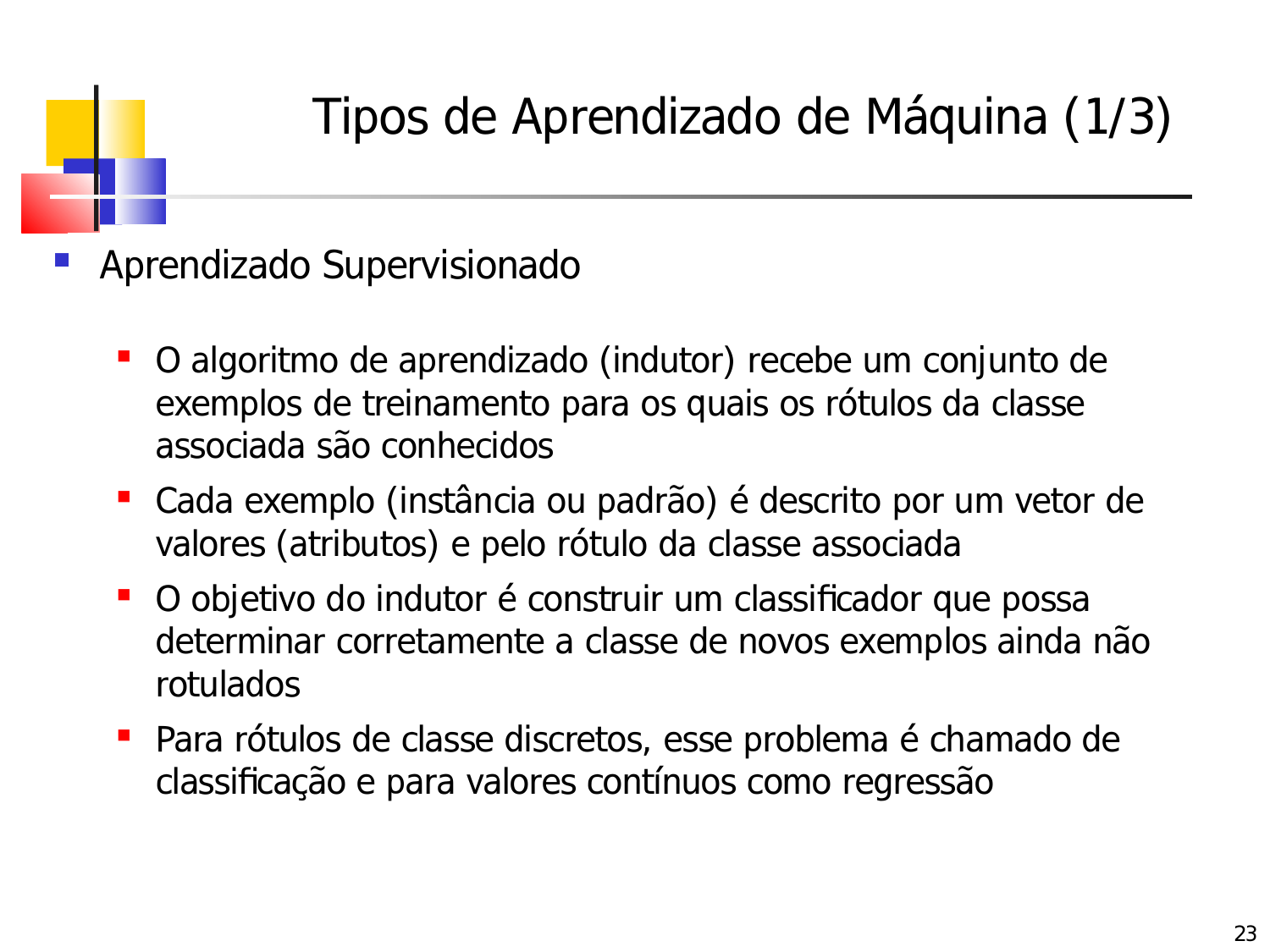

Tipos de Aprendizado de Máquina (1/3)
Aprendizado Supervisionado
O algoritmo de aprendizado (indutor) recebe um conjunto de exemplos de treinamento para os quais os rótulos da classe associada são conhecidos
Cada exemplo (instância ou padrão) é descrito por um vetor de valores (atributos) e pelo rótulo da classe associada
O objetivo do indutor é construir um classificador que possa determinar corretamente a classe de novos exemplos ainda não rotulados
Para rótulos de classe discretos, esse problema é chamado de classificação e para valores contínuos como regressão